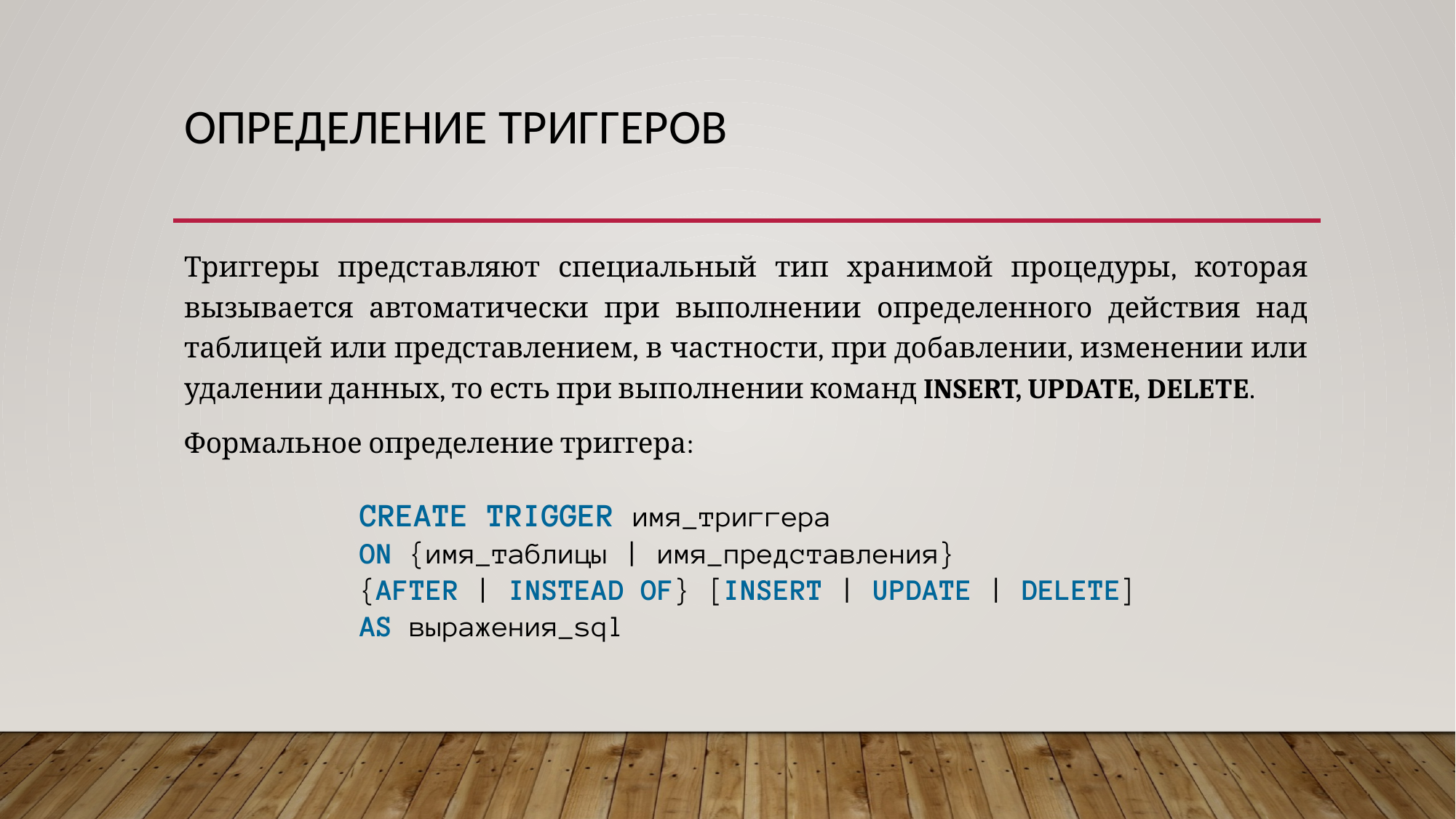

# Определение триггеров
Триггеры представляют специальный тип хранимой процедуры, которая вызывается автоматически при выполнении определенного действия над таблицей или представлением, в частности, при добавлении, изменении или удалении данных, то есть при выполнении команд INSERT, UPDATE, DELETE.
Формальное определение триггера:
CREATE TRIGGER имя_триггера
ON {имя_таблицы | имя_представления}
{AFTER | INSTEAD OF} [INSERT | UPDATE | DELETE]
AS выражения_sql